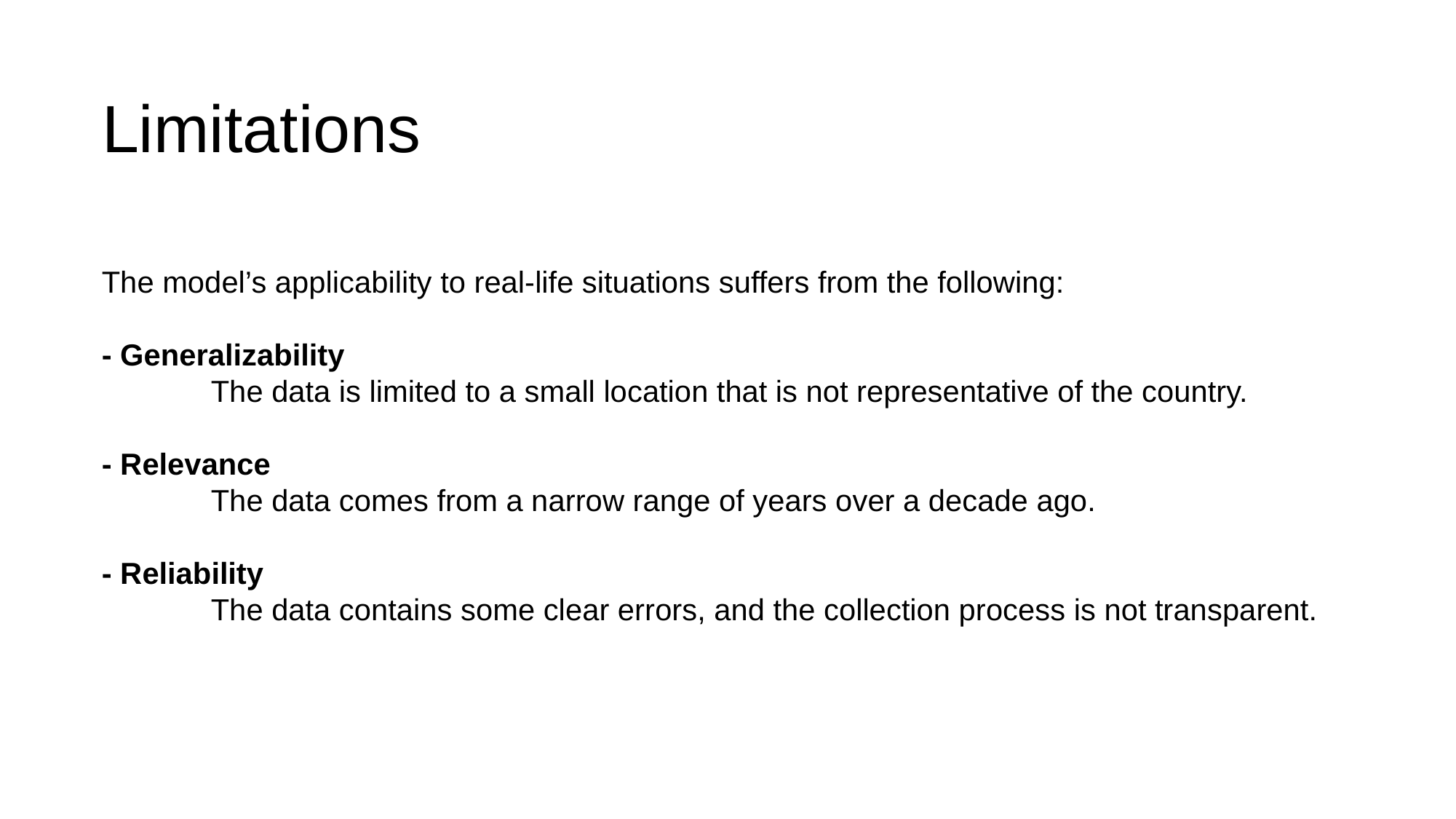

# Limitations
The model’s applicability to real-life situations suffers from the following:

- Generalizability
	The data is limited to a small location that is not representative of the country.

- Relevance
	The data comes from a narrow range of years over a decade ago.

- Reliability
	The data contains some clear errors, and the collection process is not transparent.